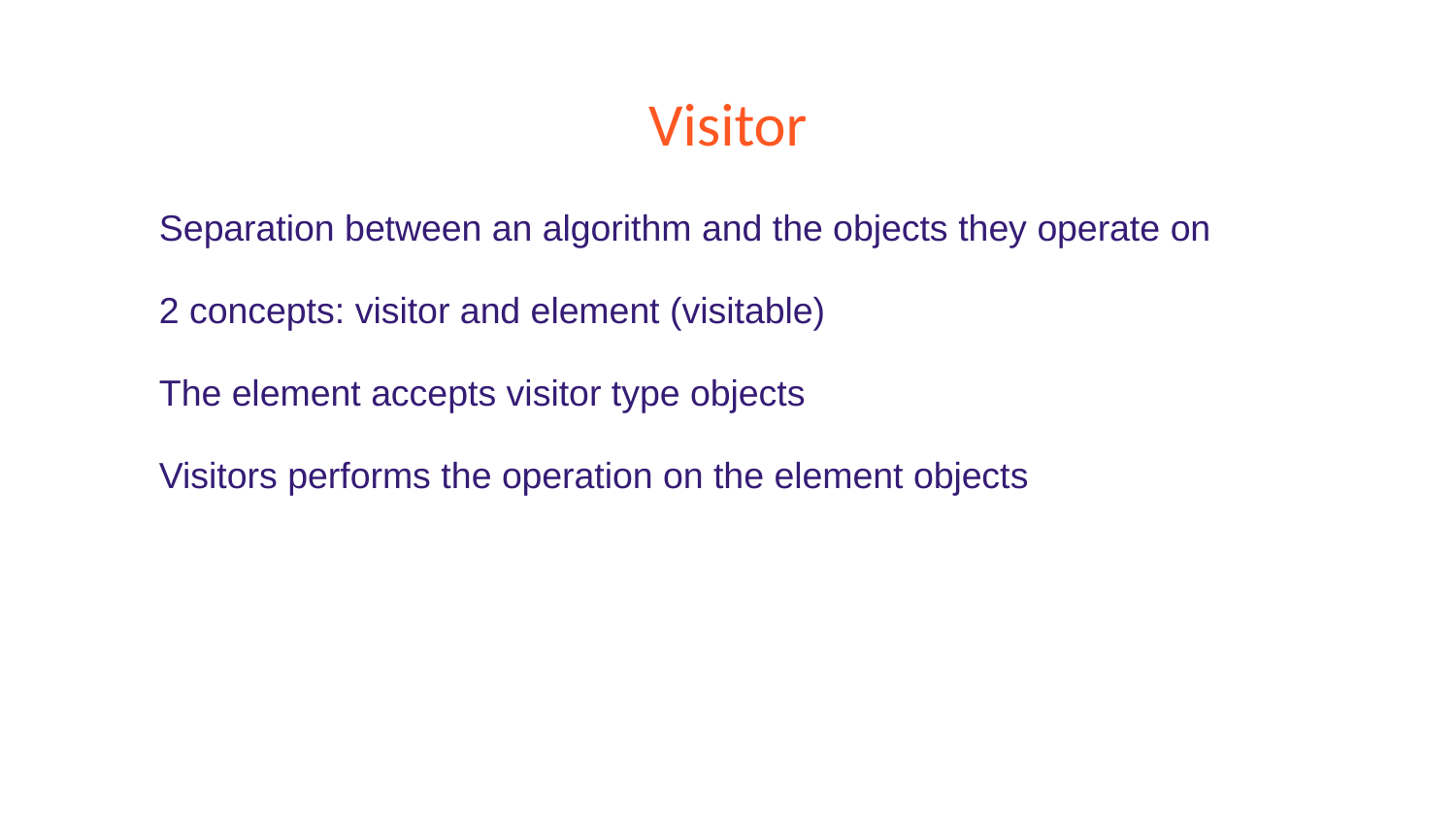

# Visitor
Separation between an algorithm and the objects they operate on
2 concepts: visitor and element (visitable)
The element accepts visitor type objects
Visitors performs the operation on the element objects